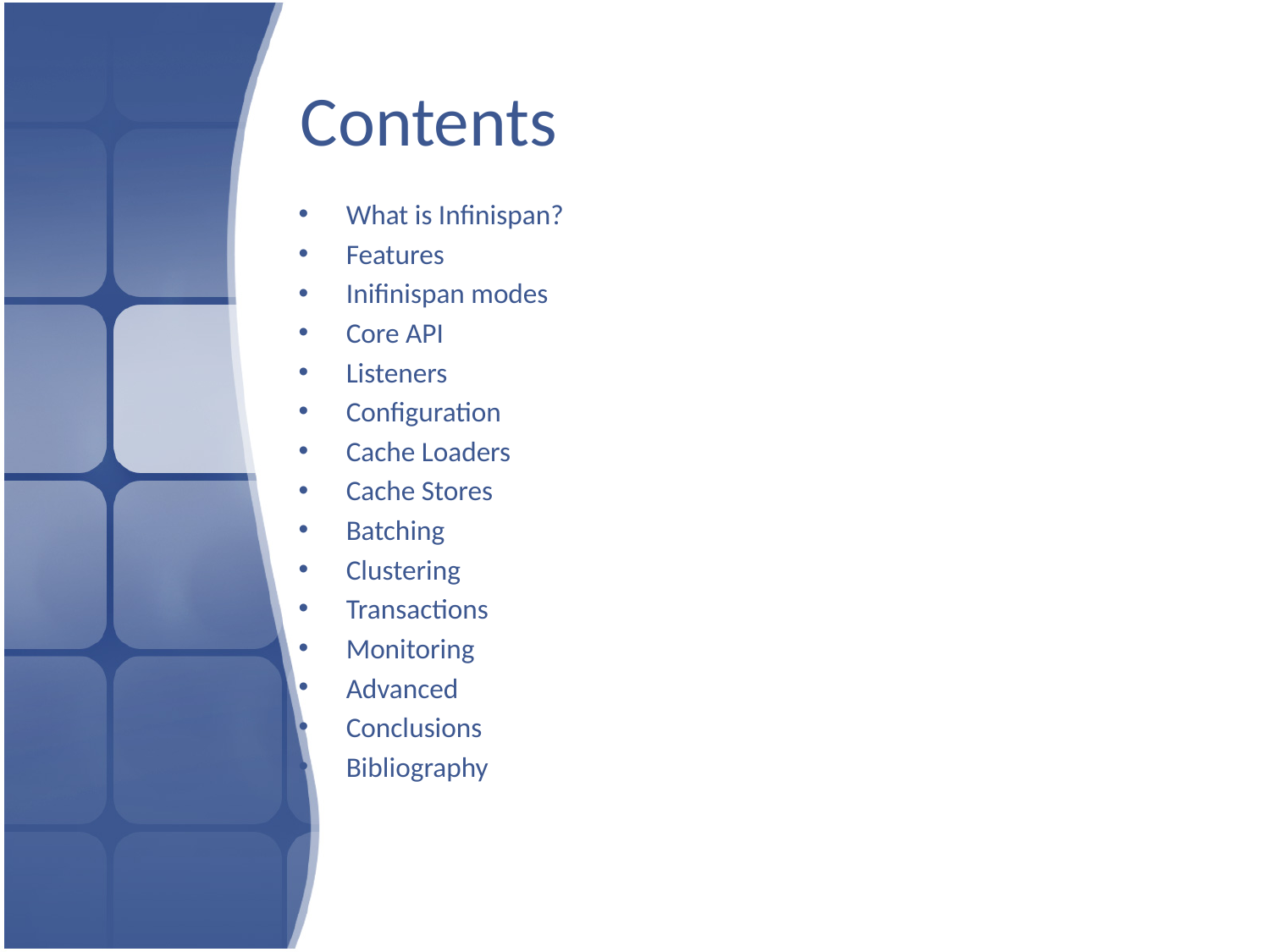

# Contents
What is Infinispan?
Features
Inifinispan modes
Core API
Listeners
Configuration
Cache Loaders
Cache Stores
Batching
Clustering
Transactions
Monitoring
Advanced
Conclusions
Bibliography